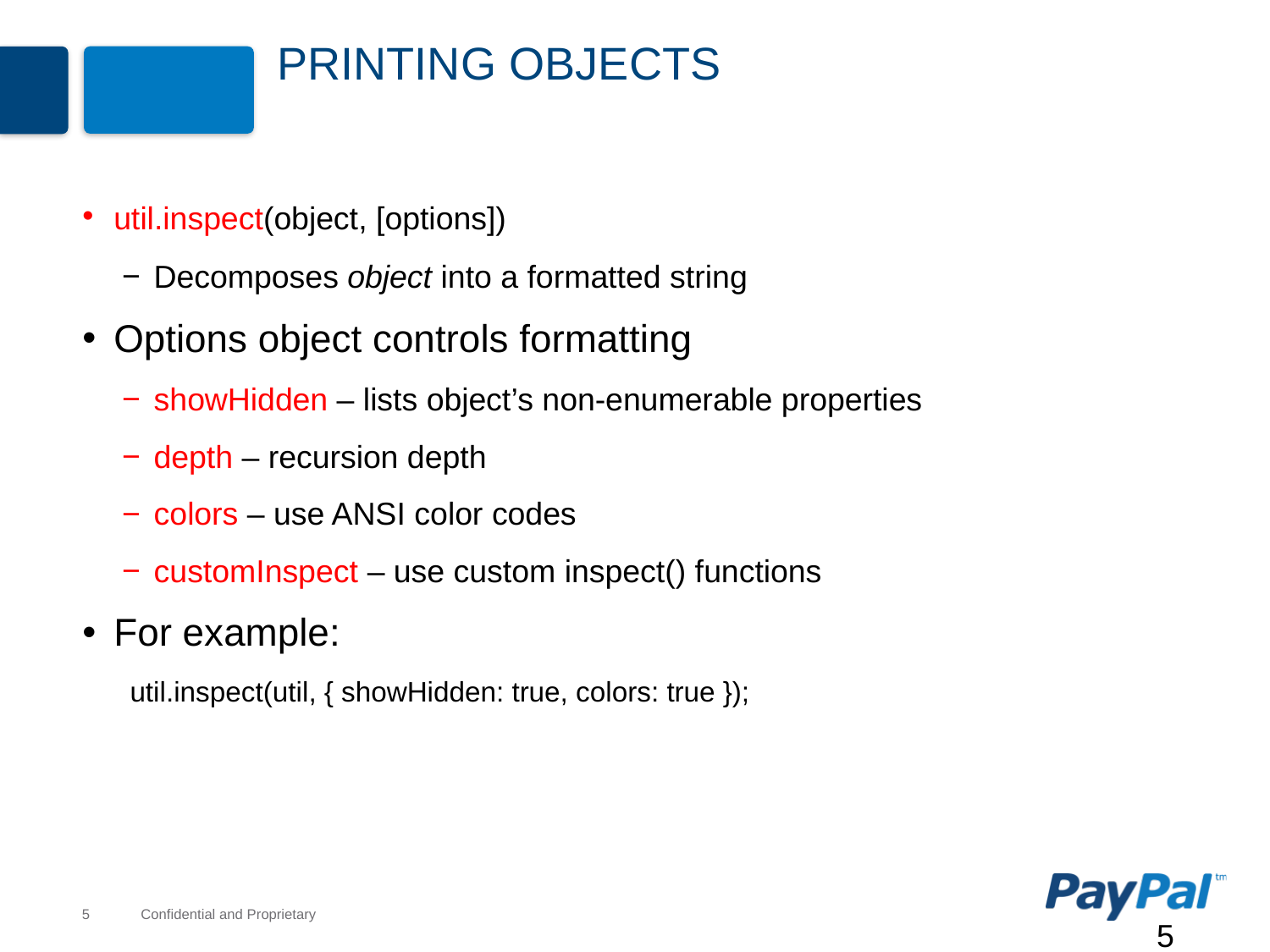

# Printing Objects
util.inspect(object, [options])
Decomposes object into a formatted string
Options object controls formatting
showHidden – lists object’s non-enumerable properties
depth – recursion depth
colors – use ANSI color codes
customInspect – use custom inspect() functions
For example:
util.inspect(util, { showHidden: true, colors: true });
5